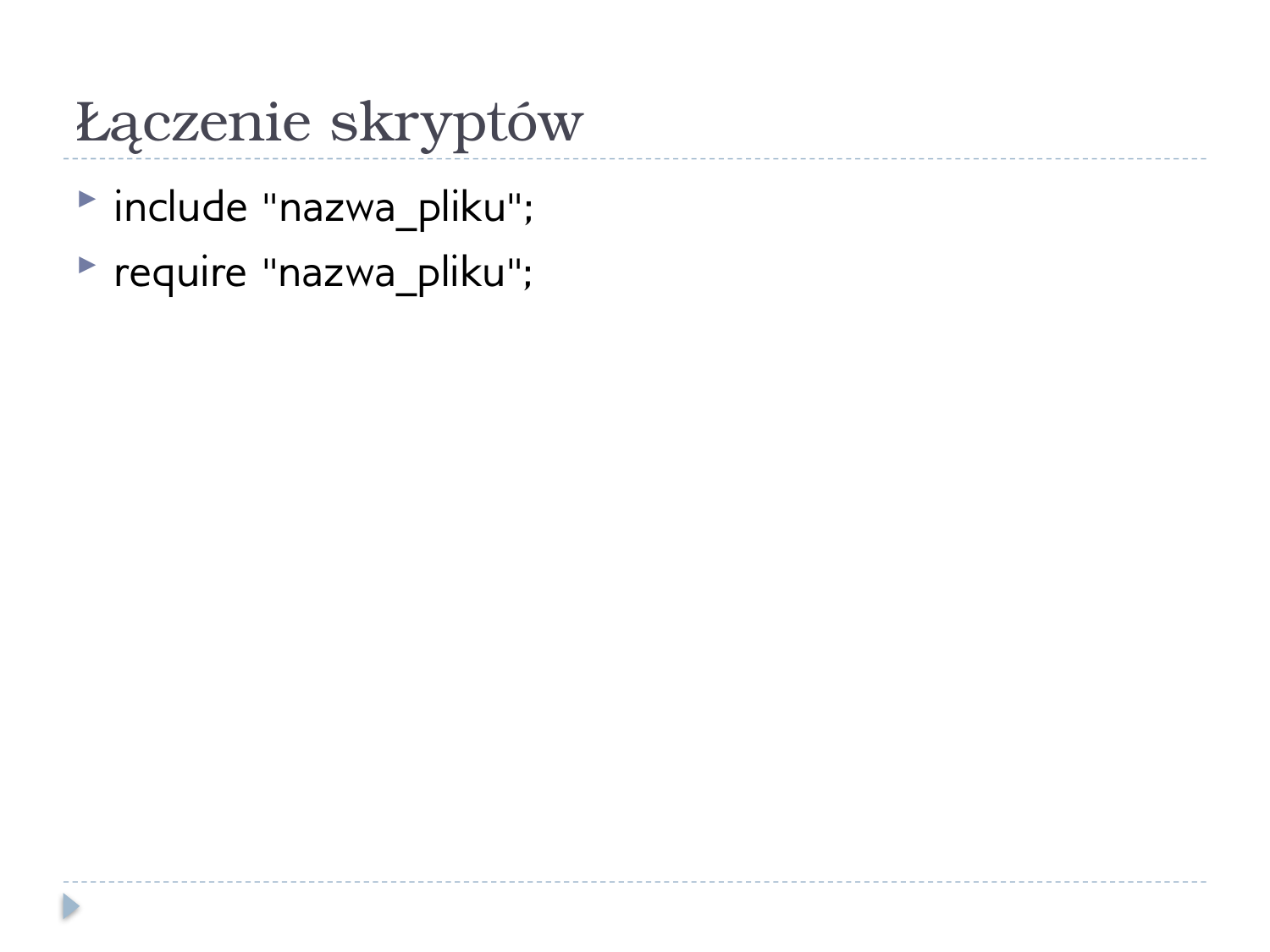

# Łączenie skryptów
include "nazwa_pliku";
require "nazwa_pliku";